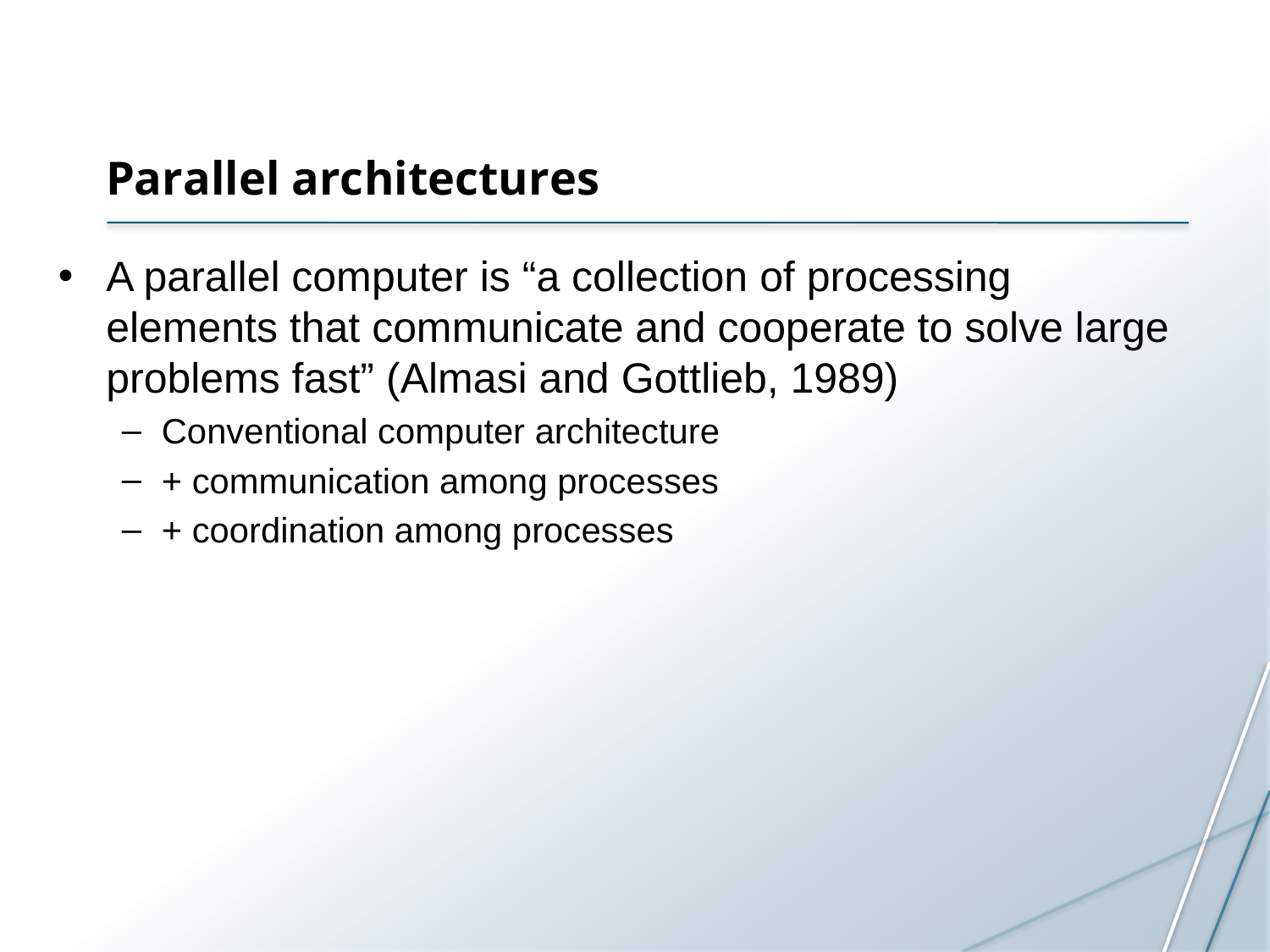

# Parallel architectures
A parallel computer is “a collection of processing elements that communicate and cooperate to solve large problems fast” (Almasi and Gottlieb, 1989)
Conventional computer architecture
+ communication among processes
+ coordination among processes